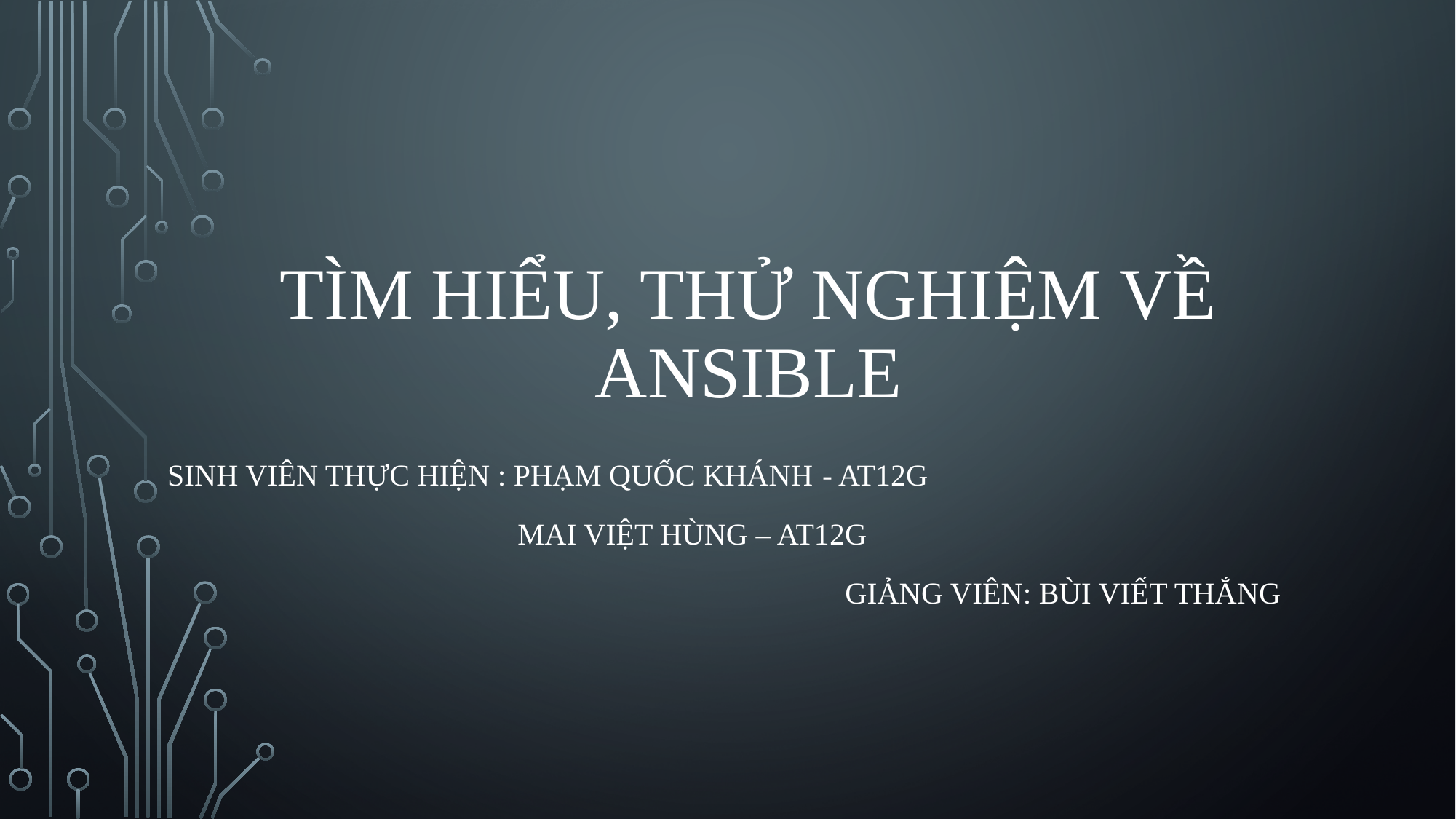

# Tìm hiểu, thử nghiệm về Ansible
Sinh viên thực hiện : phạm quốc khánh	- AT12G
			   Mai việt hùng – AT12G
						   Giảng viên: Bùi Viết Thắng